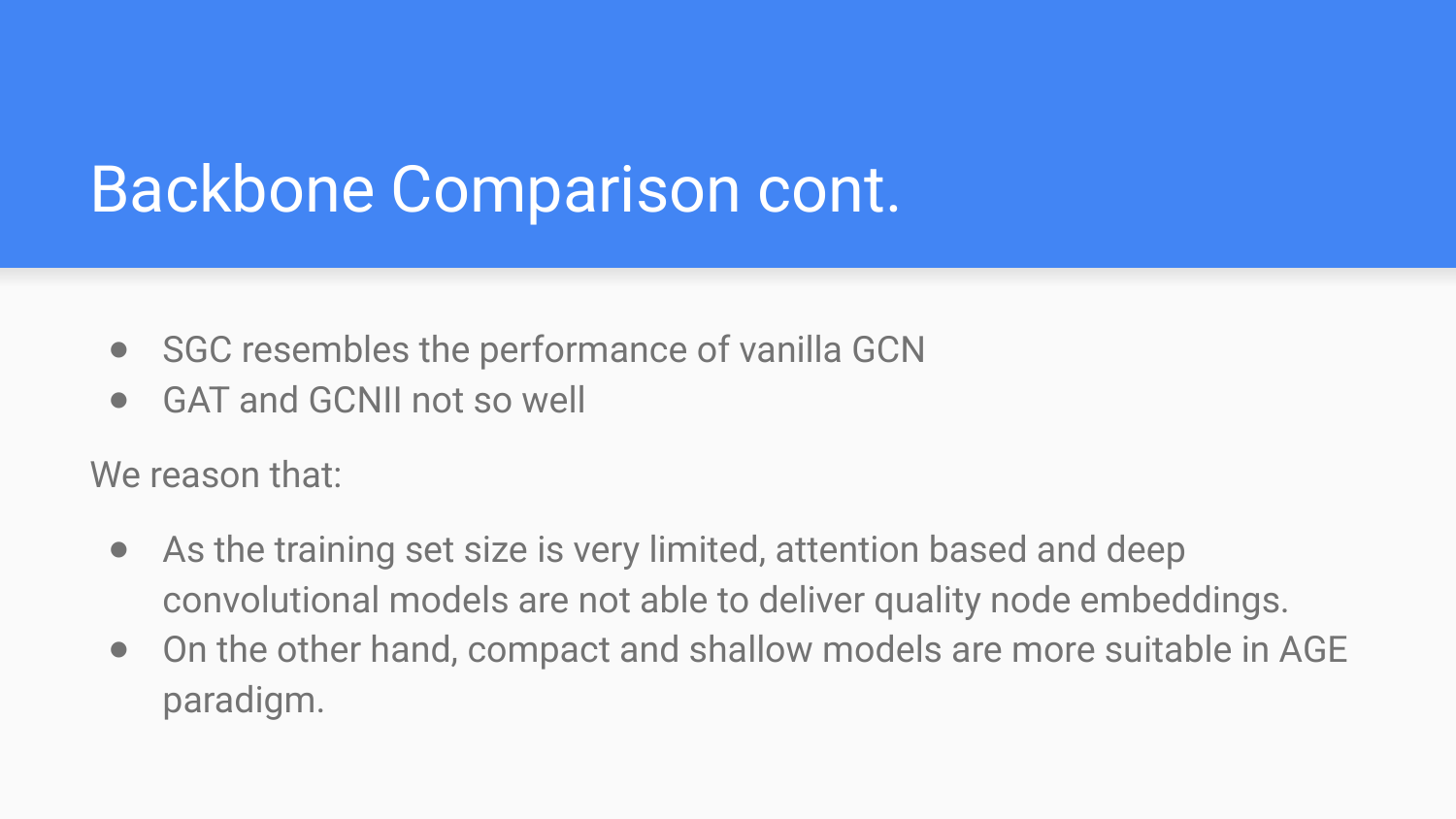

# Backbone Comparison cont.
SGC resembles the performance of vanilla GCN
GAT and GCNII not so well
We reason that:
As the training set size is very limited, attention based and deep convolutional models are not able to deliver quality node embeddings.
On the other hand, compact and shallow models are more suitable in AGE paradigm.